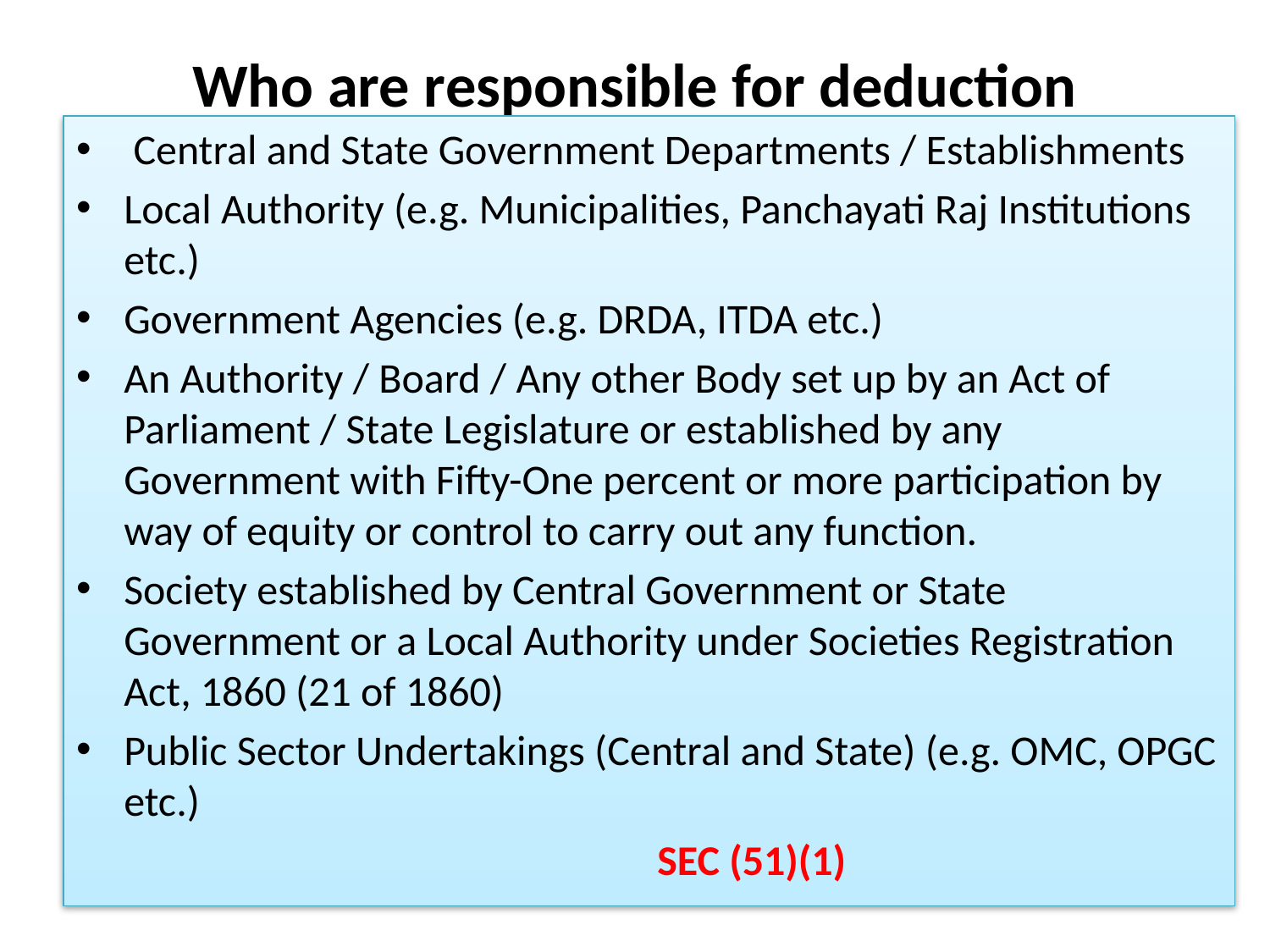

# Who are responsible for deduction
 Central and State Government Departments / Establishments
Local Authority (e.g. Municipalities, Panchayati Raj Institutions etc.)
Government Agencies (e.g. DRDA, ITDA etc.)
An Authority / Board / Any other Body set up by an Act of Parliament / State Legislature or established by any Government with Fifty-One percent or more participation by way of equity or control to carry out any function.
Society established by Central Government or State Government or a Local Authority under Societies Registration Act, 1860 (21 of 1860)
Public Sector Undertakings (Central and State) (e.g. OMC, OPGC etc.)
                                                             SEC (51)(1)